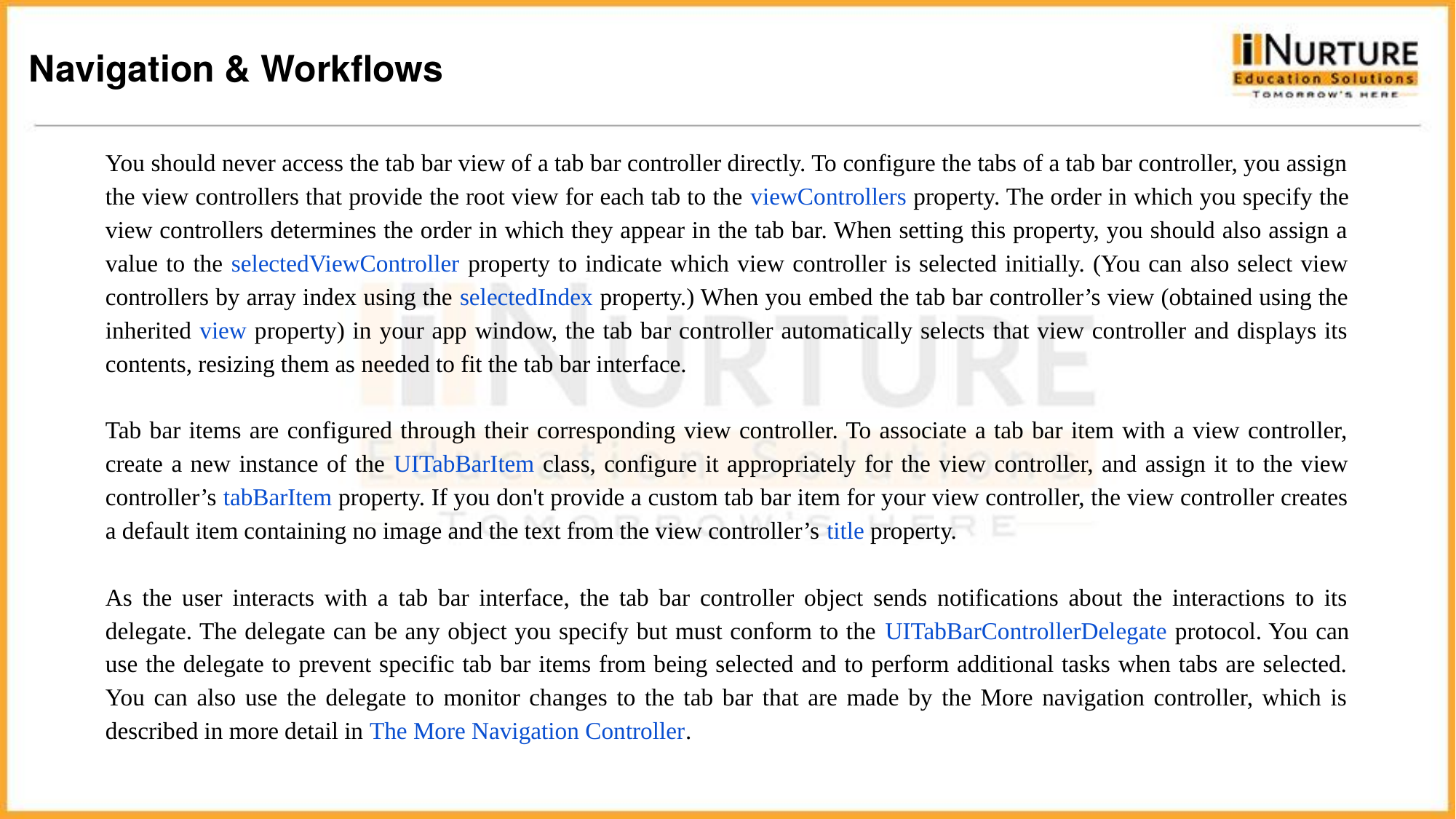

Navigation & Workflows
You should never access the tab bar view of a tab bar controller directly. To configure the tabs of a tab bar controller, you assign the view controllers that provide the root view for each tab to the viewControllers property. The order in which you specify the view controllers determines the order in which they appear in the tab bar. When setting this property, you should also assign a value to the selectedViewController property to indicate which view controller is selected initially. (You can also select view controllers by array index using the selectedIndex property.) When you embed the tab bar controller’s view (obtained using the inherited view property) in your app window, the tab bar controller automatically selects that view controller and displays its contents, resizing them as needed to fit the tab bar interface.

Tab bar items are configured through their corresponding view controller. To associate a tab bar item with a view controller, create a new instance of the UITabBarItem class, configure it appropriately for the view controller, and assign it to the view controller’s tabBarItem property. If you don't provide a custom tab bar item for your view controller, the view controller creates a default item containing no image and the text from the view controller’s title property.

As the user interacts with a tab bar interface, the tab bar controller object sends notifications about the interactions to its delegate. The delegate can be any object you specify but must conform to the UITabBarControllerDelegate protocol. You can use the delegate to prevent specific tab bar items from being selected and to perform additional tasks when tabs are selected. You can also use the delegate to monitor changes to the tab bar that are made by the More navigation controller, which is described in more detail in The More Navigation Controller.